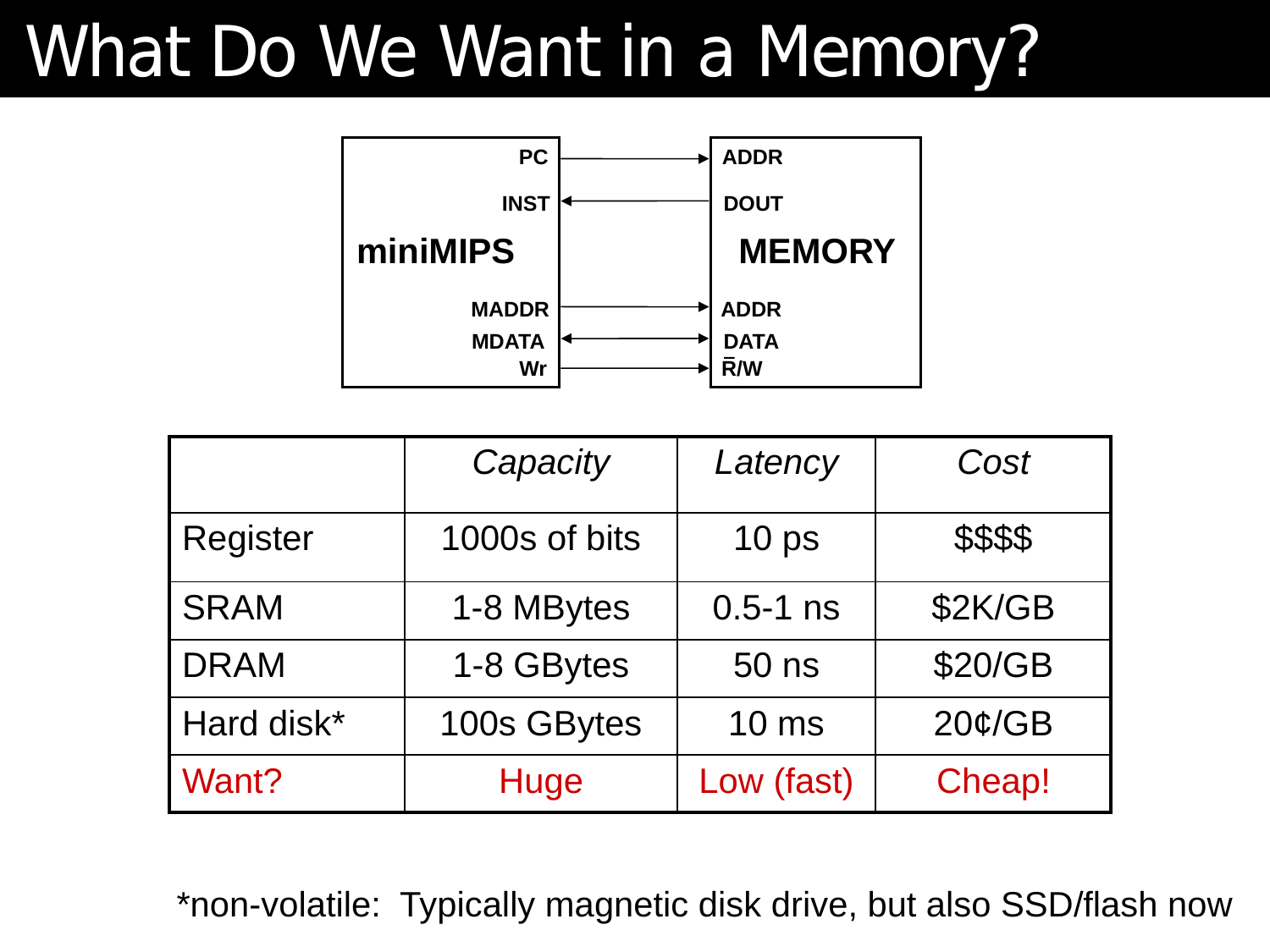

# What Do We Want in a Memory?

PC
ADDR

INST
DOUT

miniMIPS
MEMORY
MADDR
ADDR

MDATA
DATA

Wr
R/W

|  | Capacity | Latency | Cost |
| --- | --- | --- | --- |
| Register | 1000s of bits | 10 ps | $$$$ |
| SRAM | 1-8 MBytes | 0.5-1 ns | $2K/GB |
| DRAM | 1-8 GBytes | 50 ns | $20/GB |
| Hard disk\* | 100s GBytes | 10 ms | 20¢/GB |
| Want? | Huge | Low (fast) | Cheap! |
*non-volatile:  Typically magnetic disk drive, but also SSD/flash now